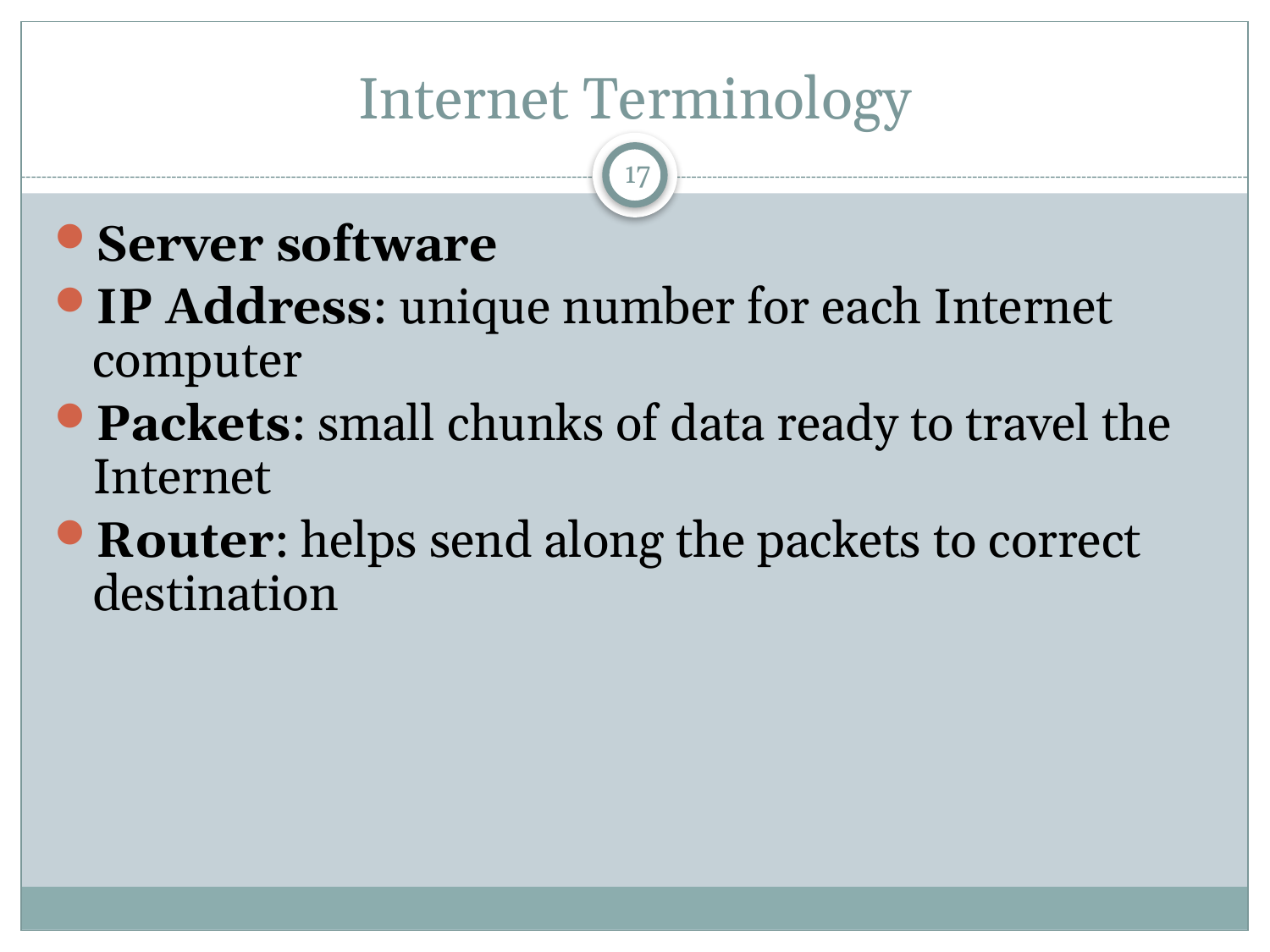

# Internet Terminology
17
Server software
IP Address: unique number for each Internet computer
Packets: small chunks of data ready to travel the Internet
Router: helps send along the packets to correct destination